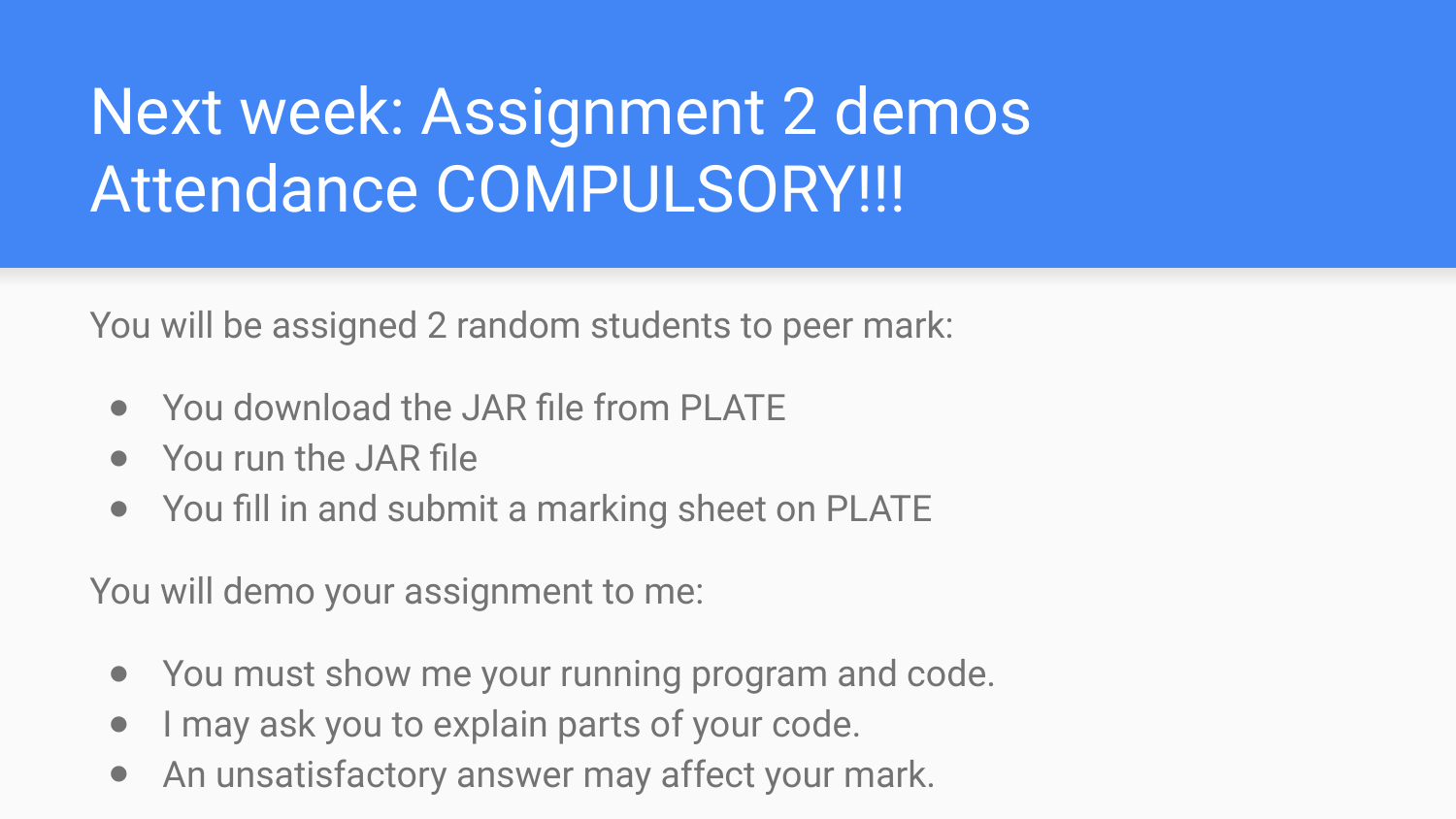

# Next week: Assignment 2 demos
Attendance COMPULSORY!!!
You will be assigned 2 random students to peer mark:
You download the JAR file from PLATE
You run the JAR file
You fill in and submit a marking sheet on PLATE
You will demo your assignment to me:
You must show me your running program and code.
I may ask you to explain parts of your code.
An unsatisfactory answer may affect your mark.